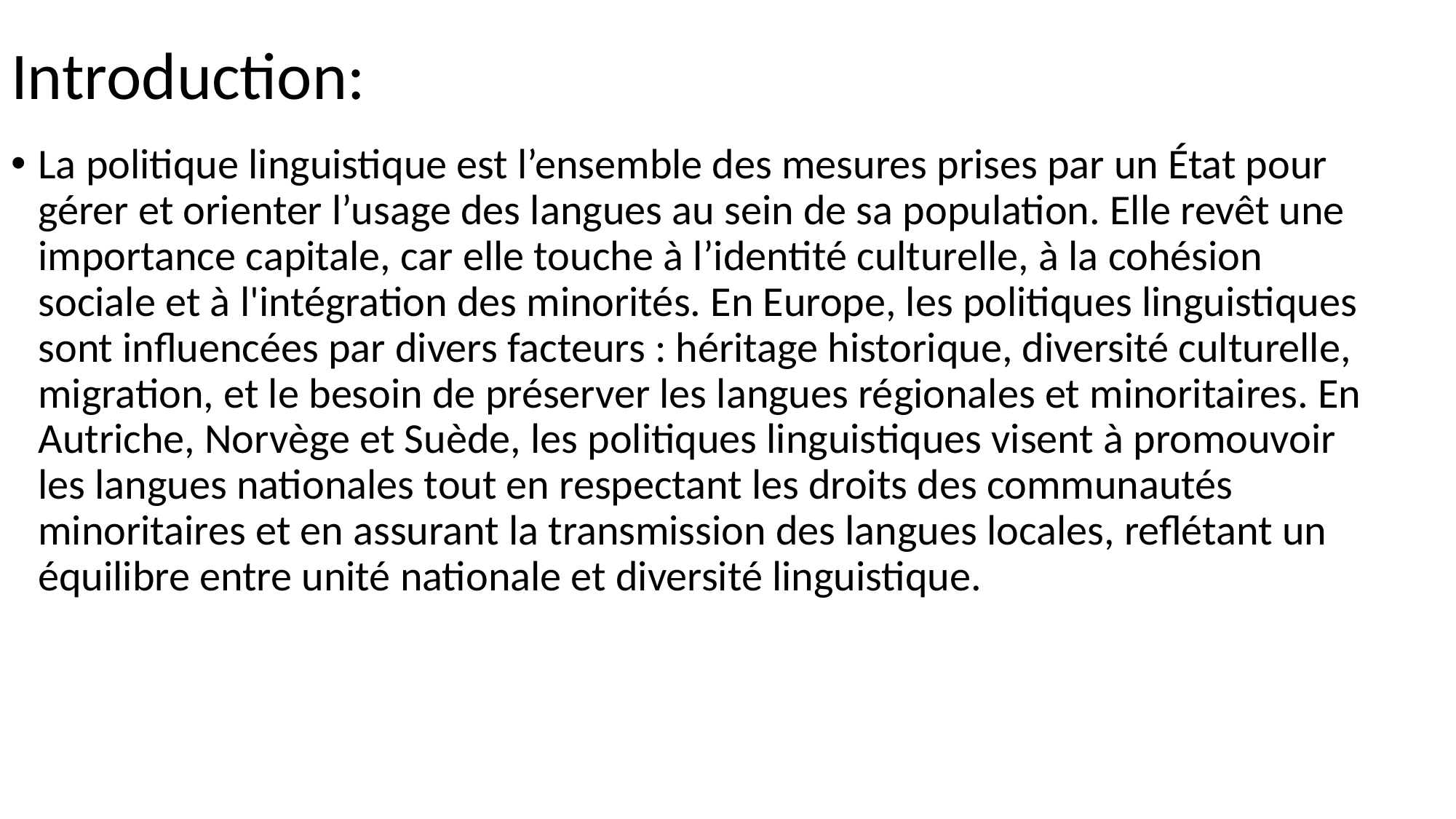

# Introduction:
La politique linguistique est l’ensemble des mesures prises par un État pour gérer et orienter l’usage des langues au sein de sa population. Elle revêt une importance capitale, car elle touche à l’identité culturelle, à la cohésion sociale et à l'intégration des minorités. En Europe, les politiques linguistiques sont influencées par divers facteurs : héritage historique, diversité culturelle, migration, et le besoin de préserver les langues régionales et minoritaires. En Autriche, Norvège et Suède, les politiques linguistiques visent à promouvoir les langues nationales tout en respectant les droits des communautés minoritaires et en assurant la transmission des langues locales, reflétant un équilibre entre unité nationale et diversité linguistique.